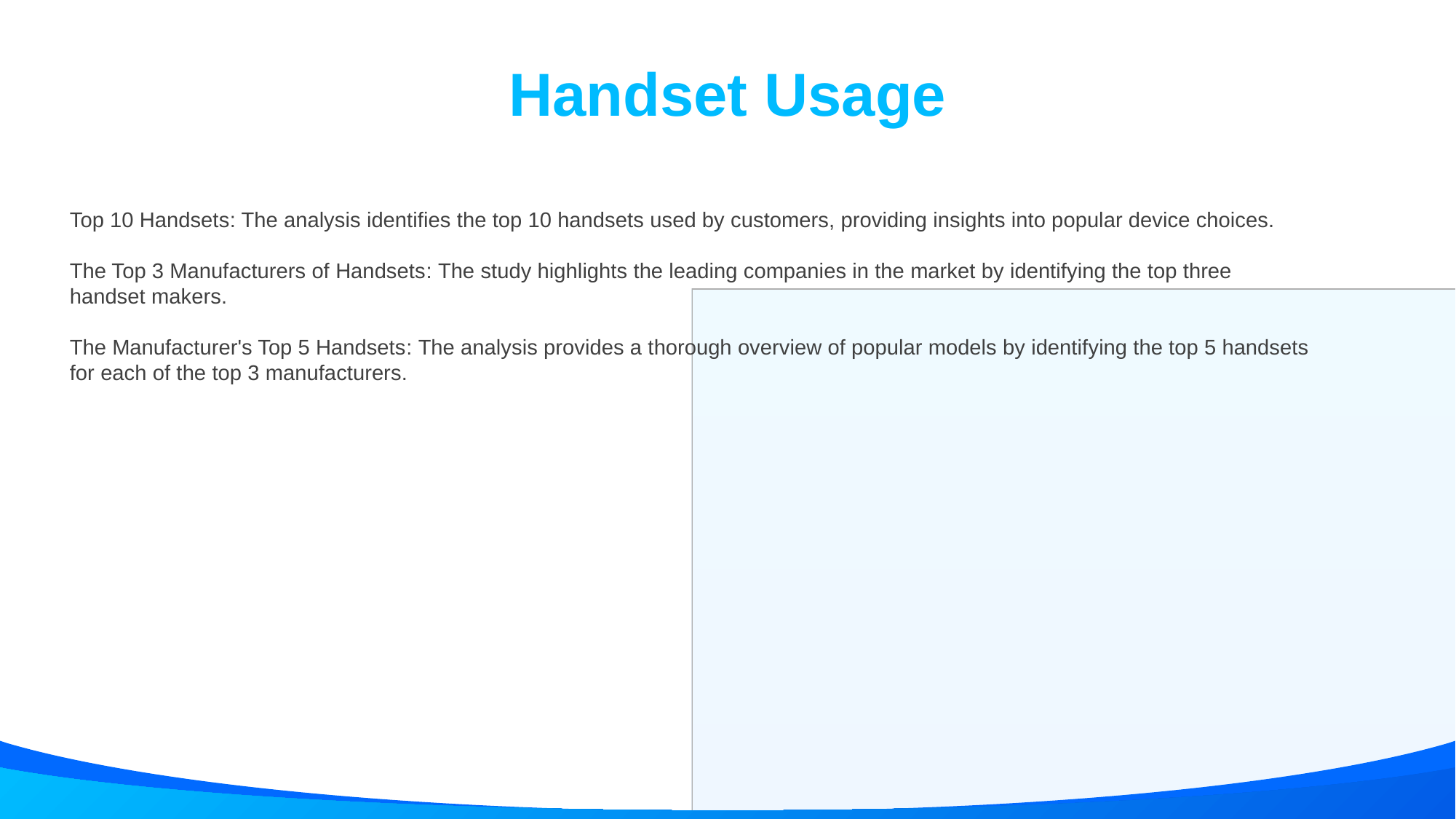

Handset Usage
Top 10 Handsets: The analysis identifies the top 10 handsets used by customers, providing insights into popular device choices.

The Top 3 Manufacturers of Handsets: The study highlights the leading companies in the market by identifying the top three handset makers.

The Manufacturer's Top 5 Handsets: The analysis provides a thorough overview of popular models by identifying the top 5 handsets for each of the top 3 manufacturers.